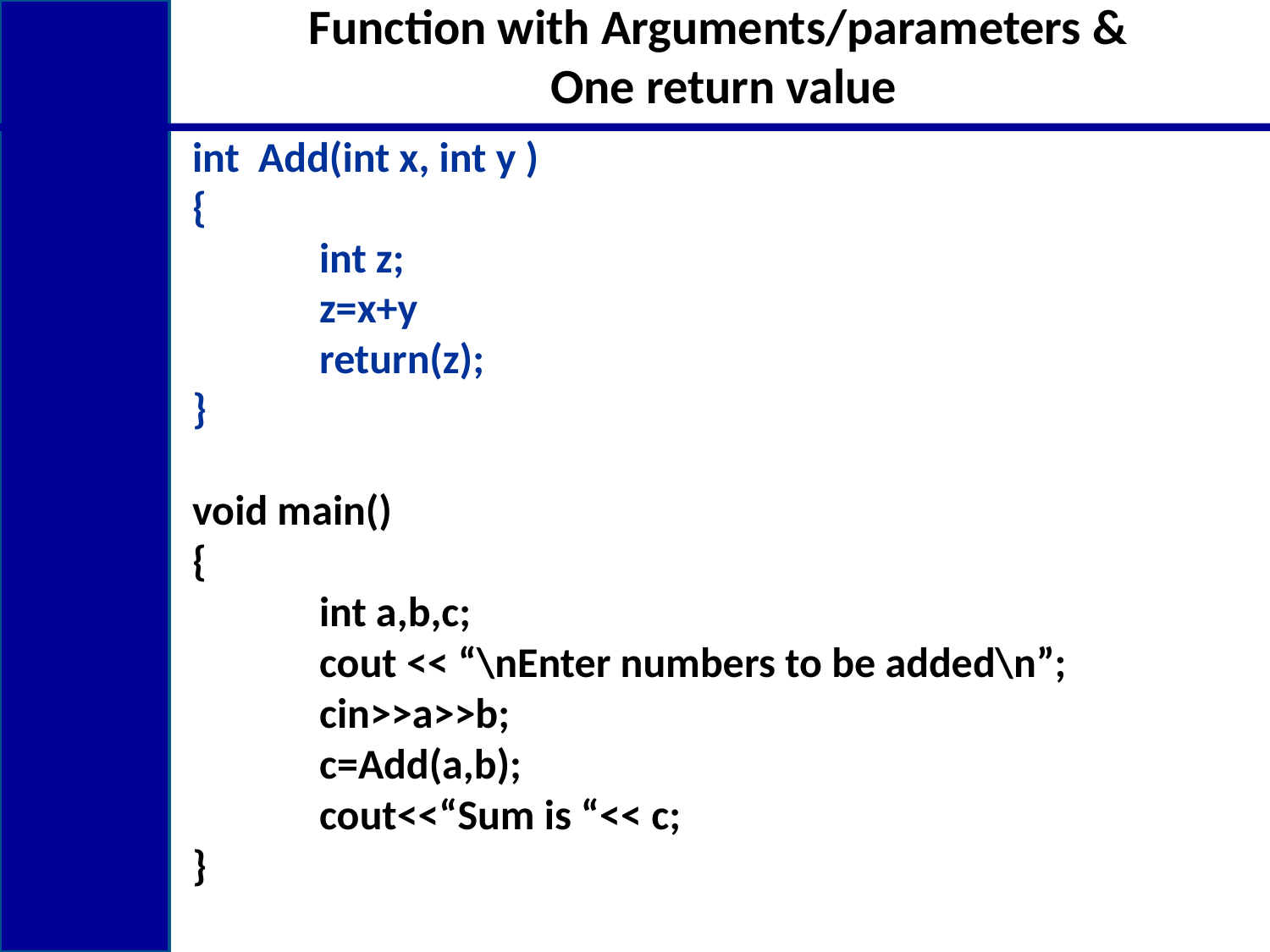

# Function with Arguments/parameters & One return value
int  Add(int x, int y )
{
	int z;
	z=x+y
	return(z);
}

void main()
{
	int a,b,c;
	cout << “\nEnter numbers to be added\n”;
   	cin>>a>>b;
  	c=Add(a,b);
  	cout<<“Sum is “<< c;
}